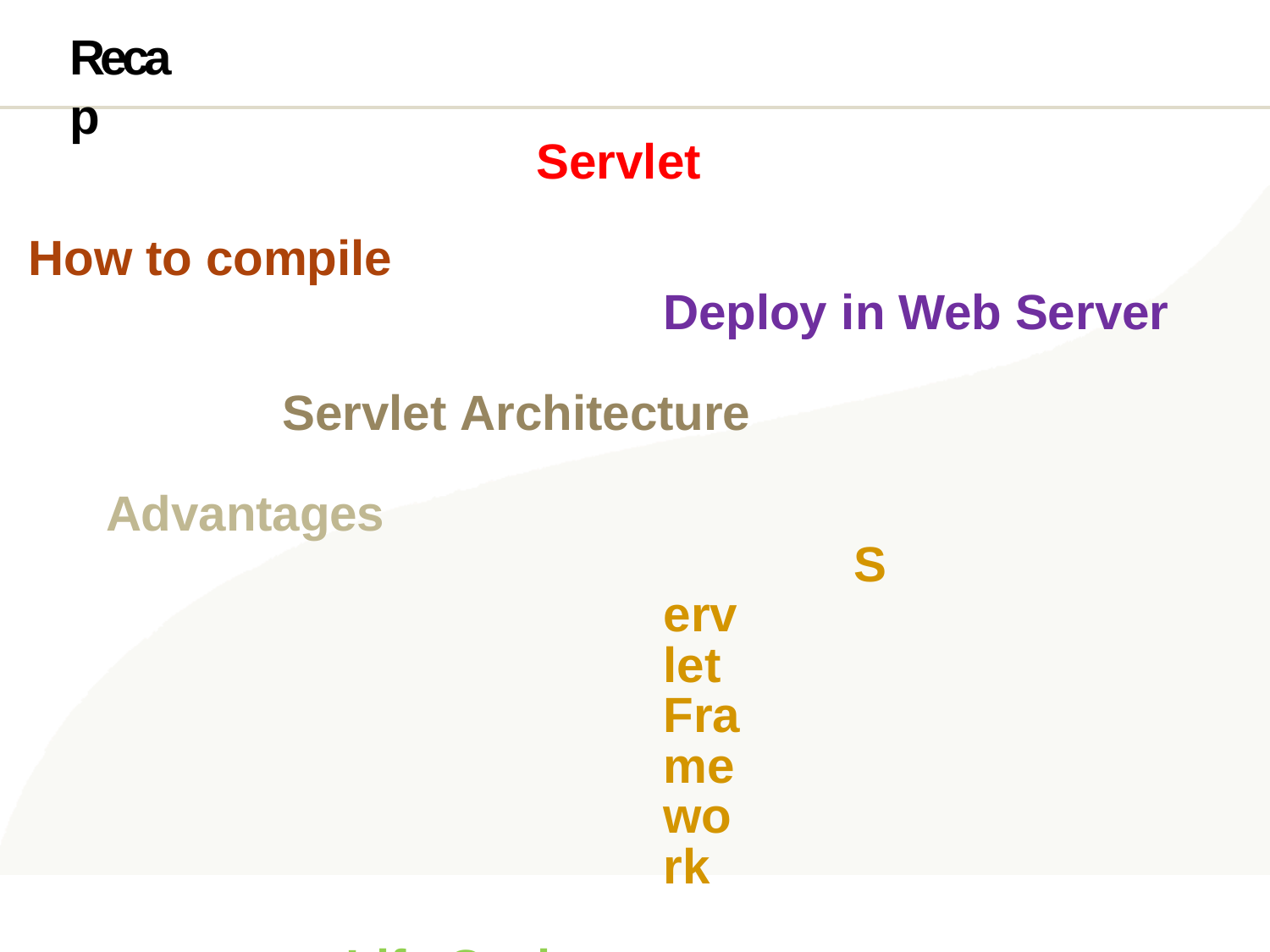

# Recap
Servlet
How to compile
Deploy in Web Server
Servlet Architecture  Advantages
Servlet Framework
Life Cycle
Servlet Classes and Interfaces